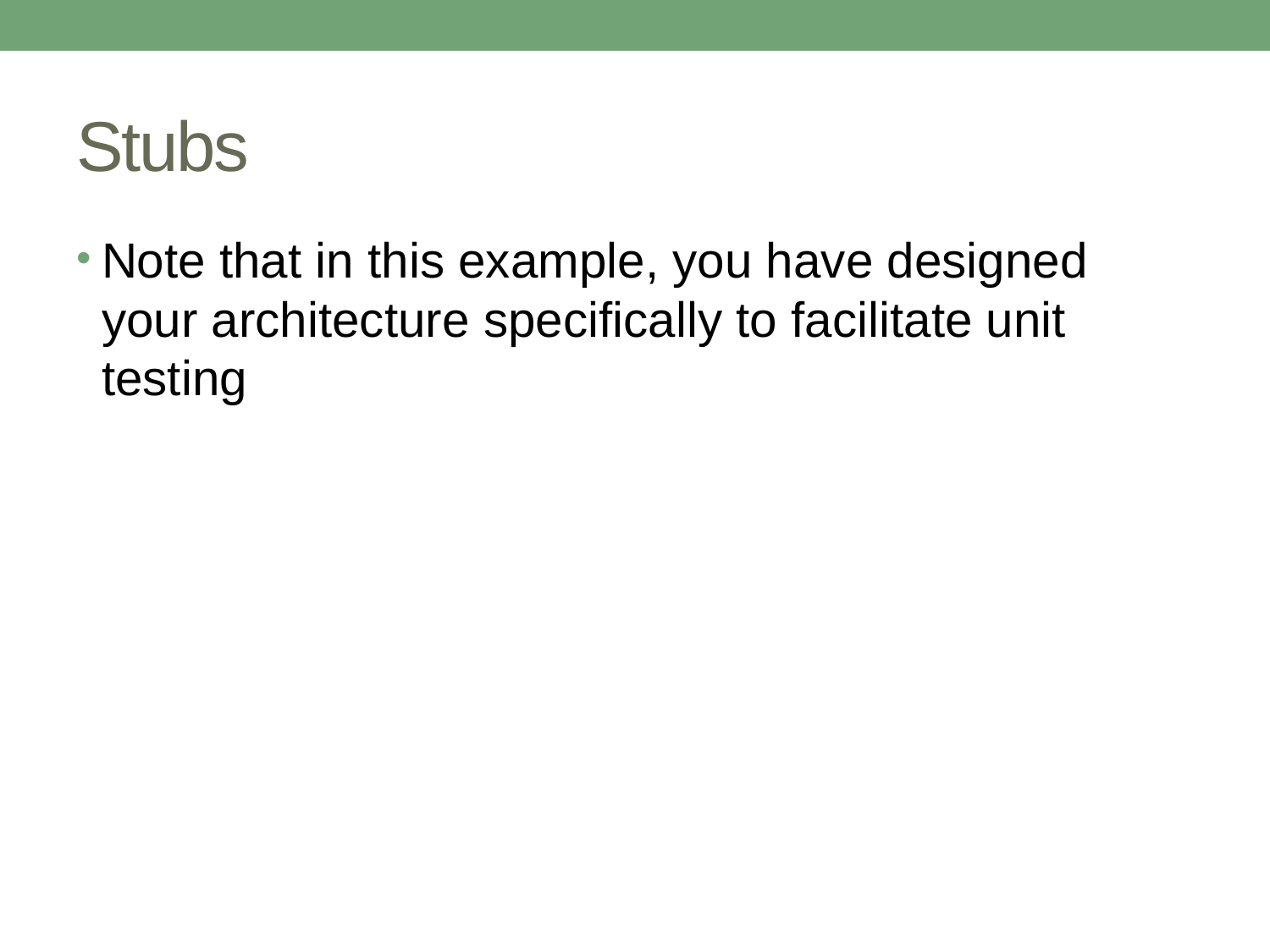

# Stubs
Note that in this example, you have designed your architecture specifically to facilitate unit testing